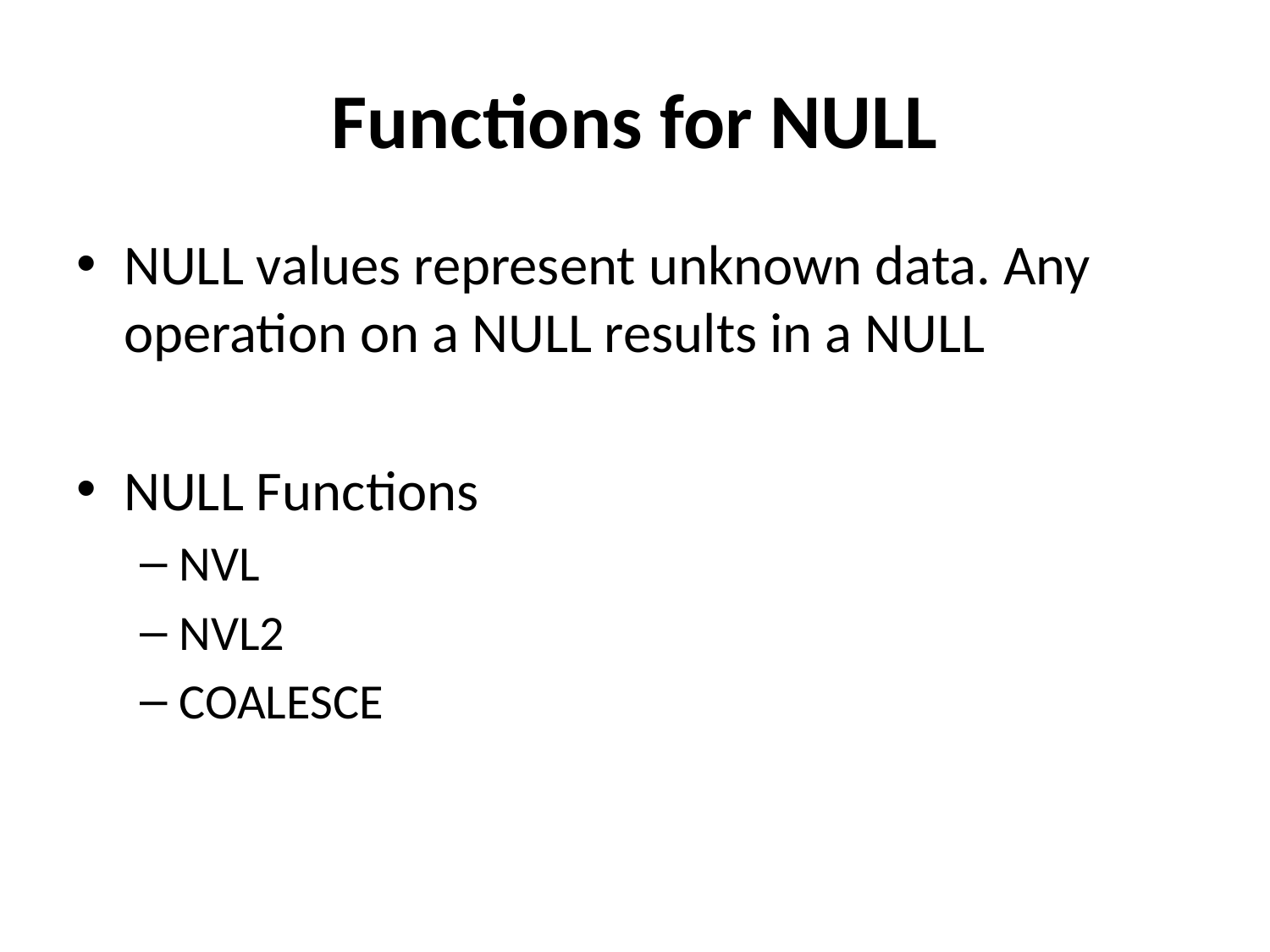

# Functions for NULL
NULL values represent unknown data. Any operation on a NULL results in a NULL

NULL Functions
NVL
NVL2
COALESCE